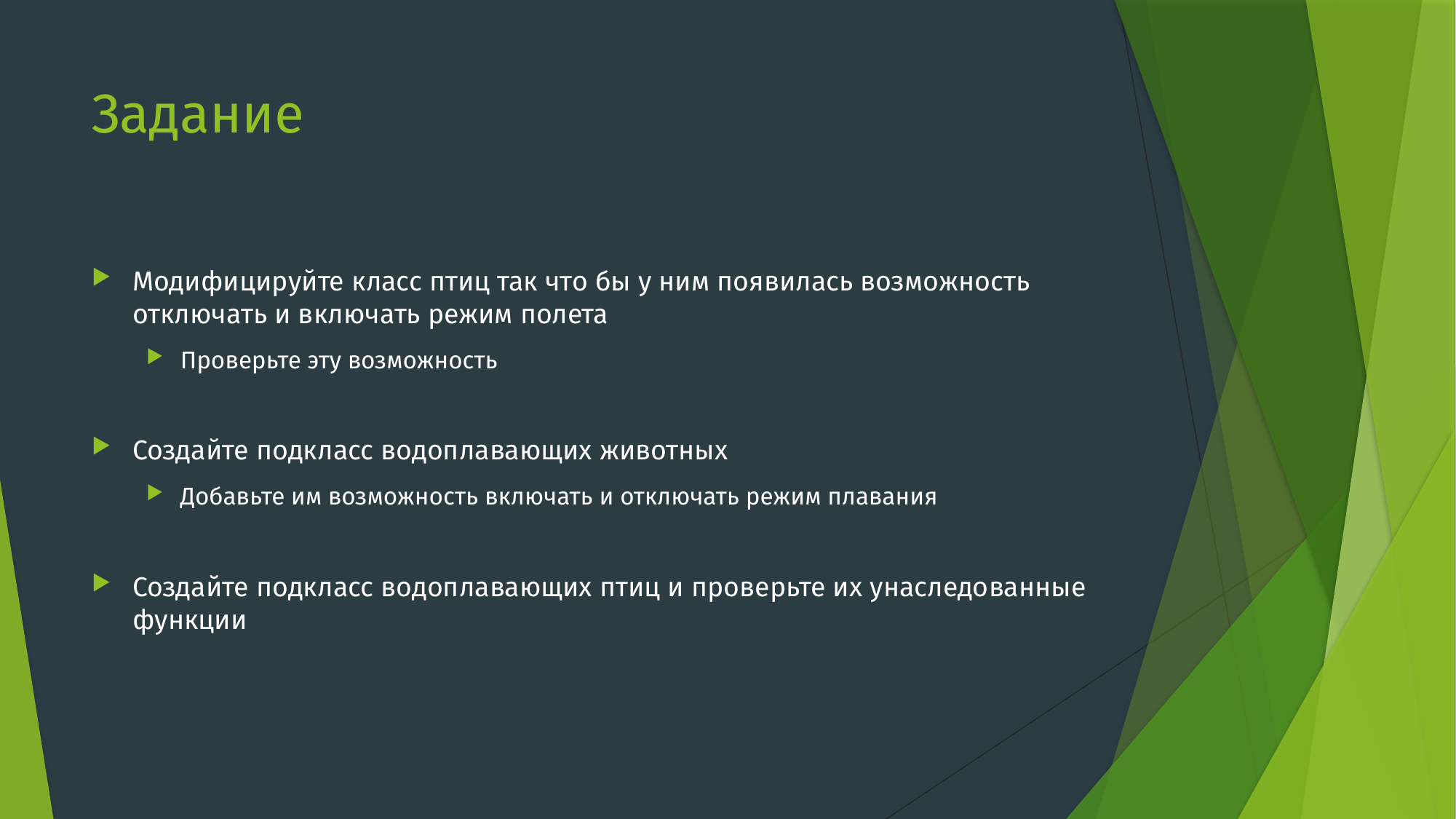

# Задание
Модифицируйте класс птиц так что бы у ним появилась возможность отключать и включать режим полета
Проверьте эту возможность

Создайте подкласс водоплавающих животных
Добавьте им возможность включать и отключать режим плавания

Создайте подкласс водоплавающих птиц и проверьте их унаследованные функции